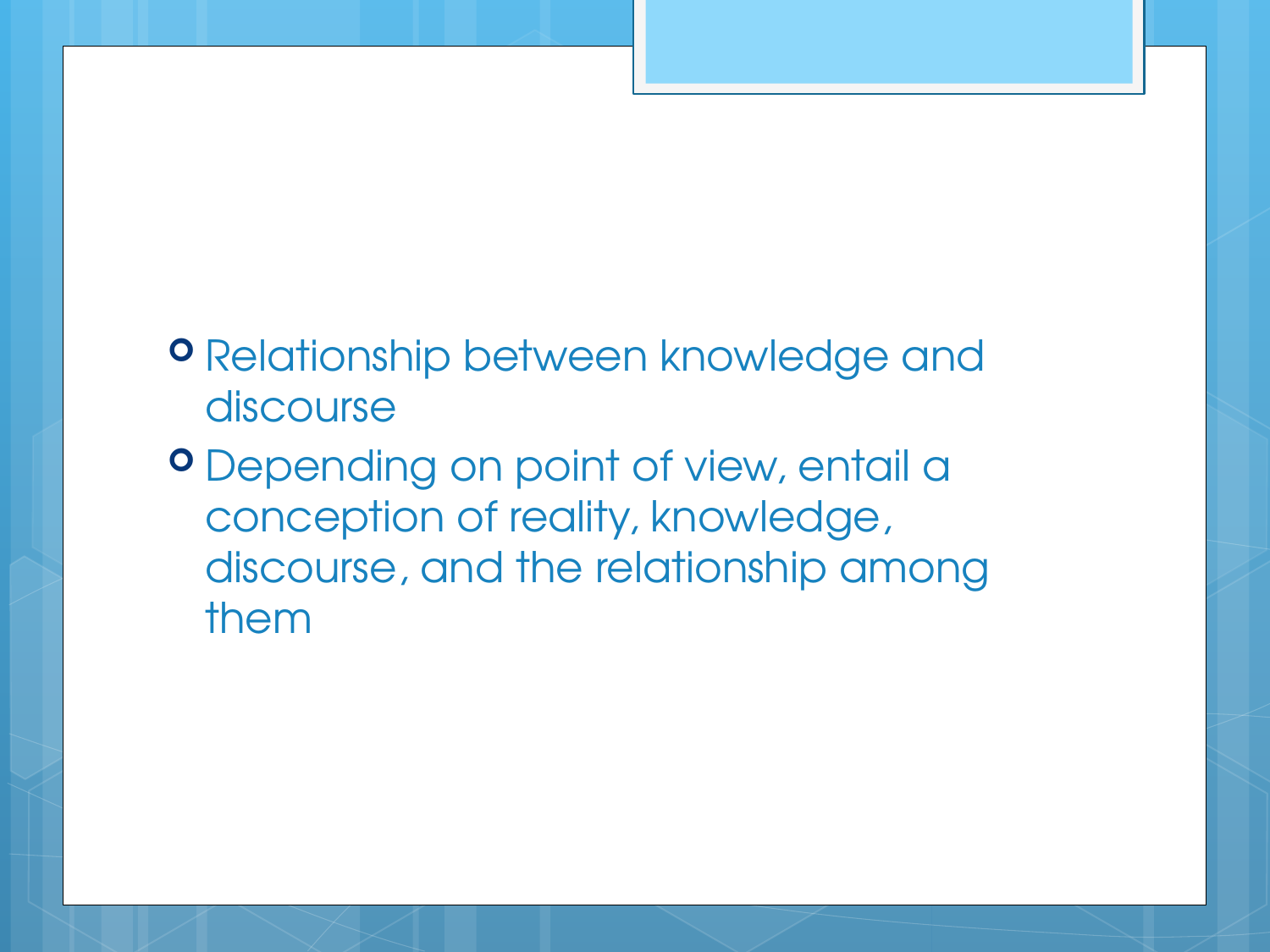

#
Relationship between knowledge and discourse
Depending on point of view, entail a conception of reality, knowledge, discourse, and the relationship among them